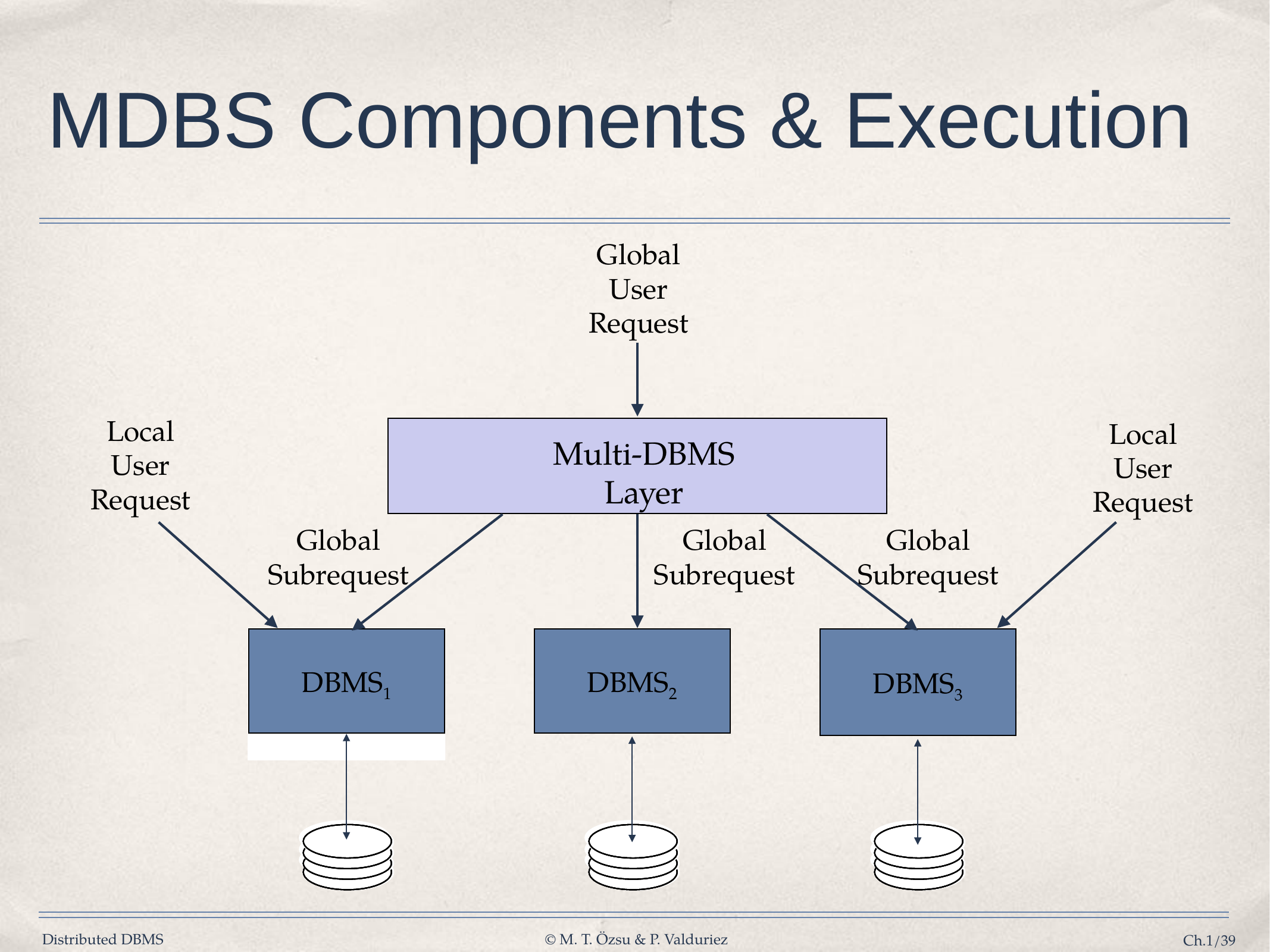

# MDBS Components & Execution
Global
User
Request
Local
User
Request
Local
User
Request

Multi-DBMS
Layer
Global
Subrequest
Global
Subrequest
Global
Subrequest

DBMS1
DBMS2
DBMS3